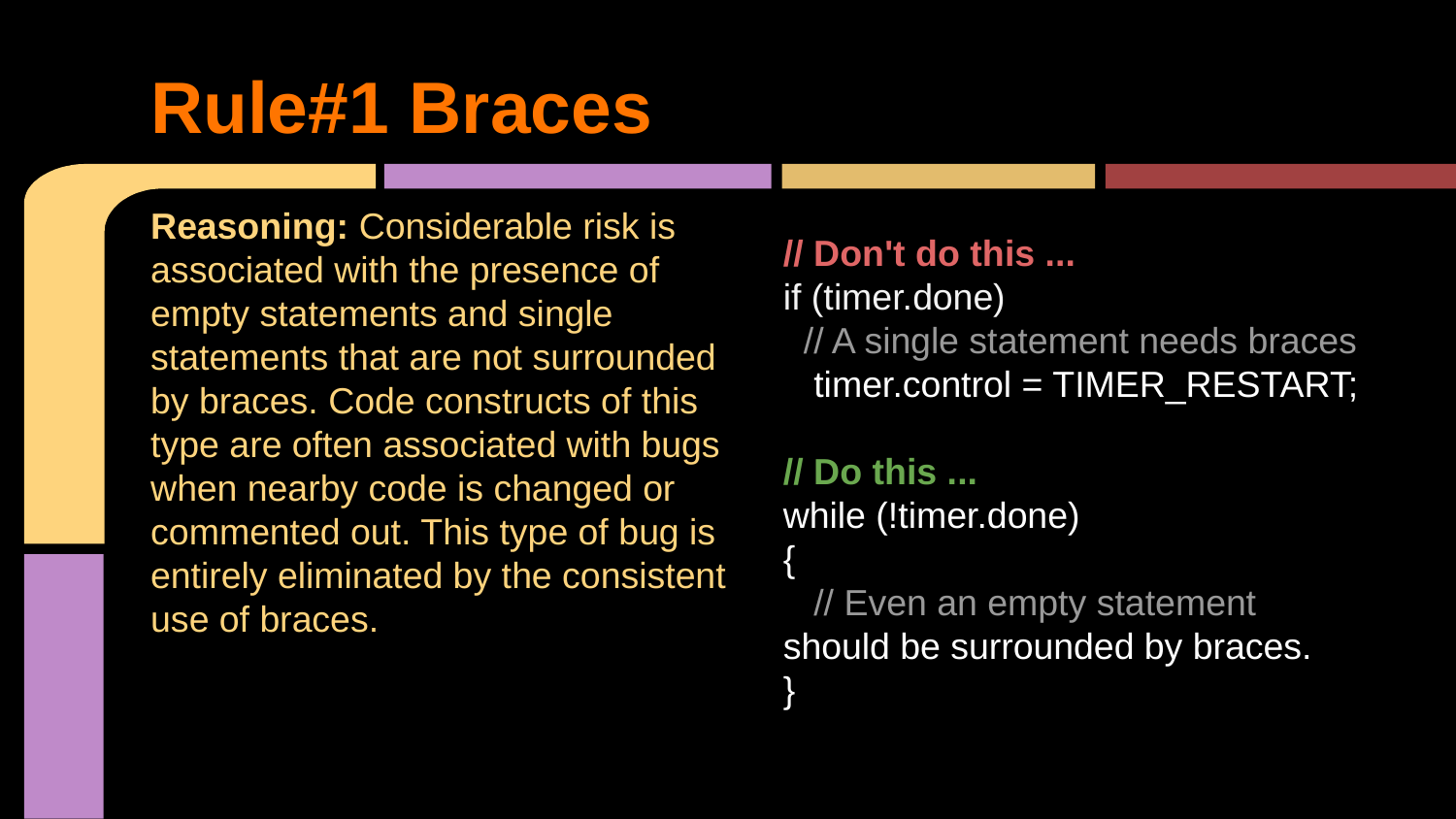

# Rule#1 Braces
Reasoning: Considerable risk is associated with the presence of empty statements and single statements that are not surrounded by braces. Code constructs of this type are often associated with bugs when nearby code is changed or commented out. This type of bug is entirely eliminated by the consistent use of braces.
// Don't do this ...
if (timer.done)
  // A single statement needs braces
   timer.control = TIMER_RESTART;
// Do this ...
while (!timer.done)
{
   // Even an empty statement should be surrounded by braces.
}